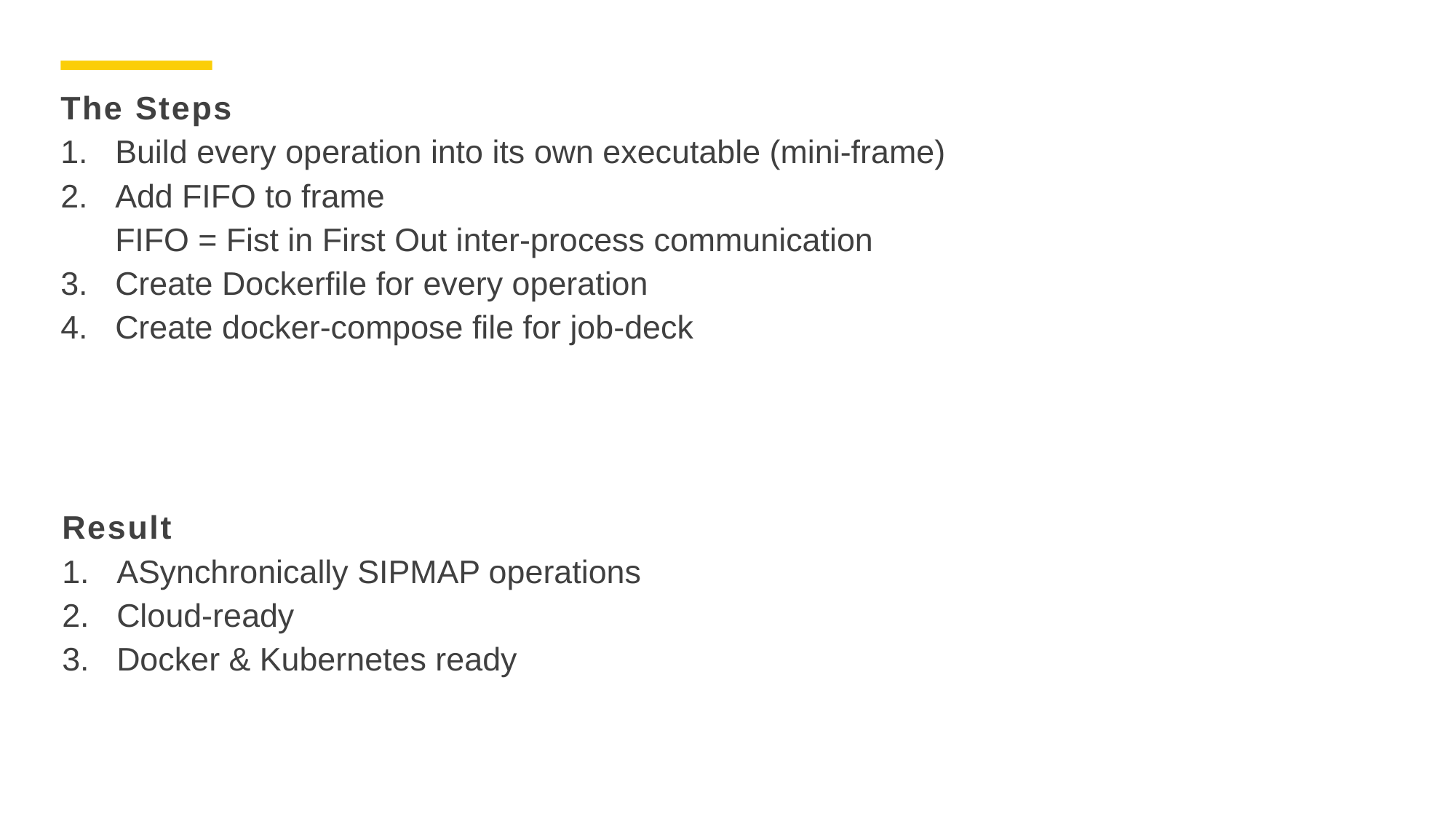

The Steps
Build every operation into its own executable (mini-frame)
Add FIFO to frame
FIFO = Fist in First Out inter-process communication
Create Dockerfile for every operation
Create docker-compose file for job-deck

Result
ASynchronically SIPMAP operations
Cloud-ready
Docker & Kubernetes ready